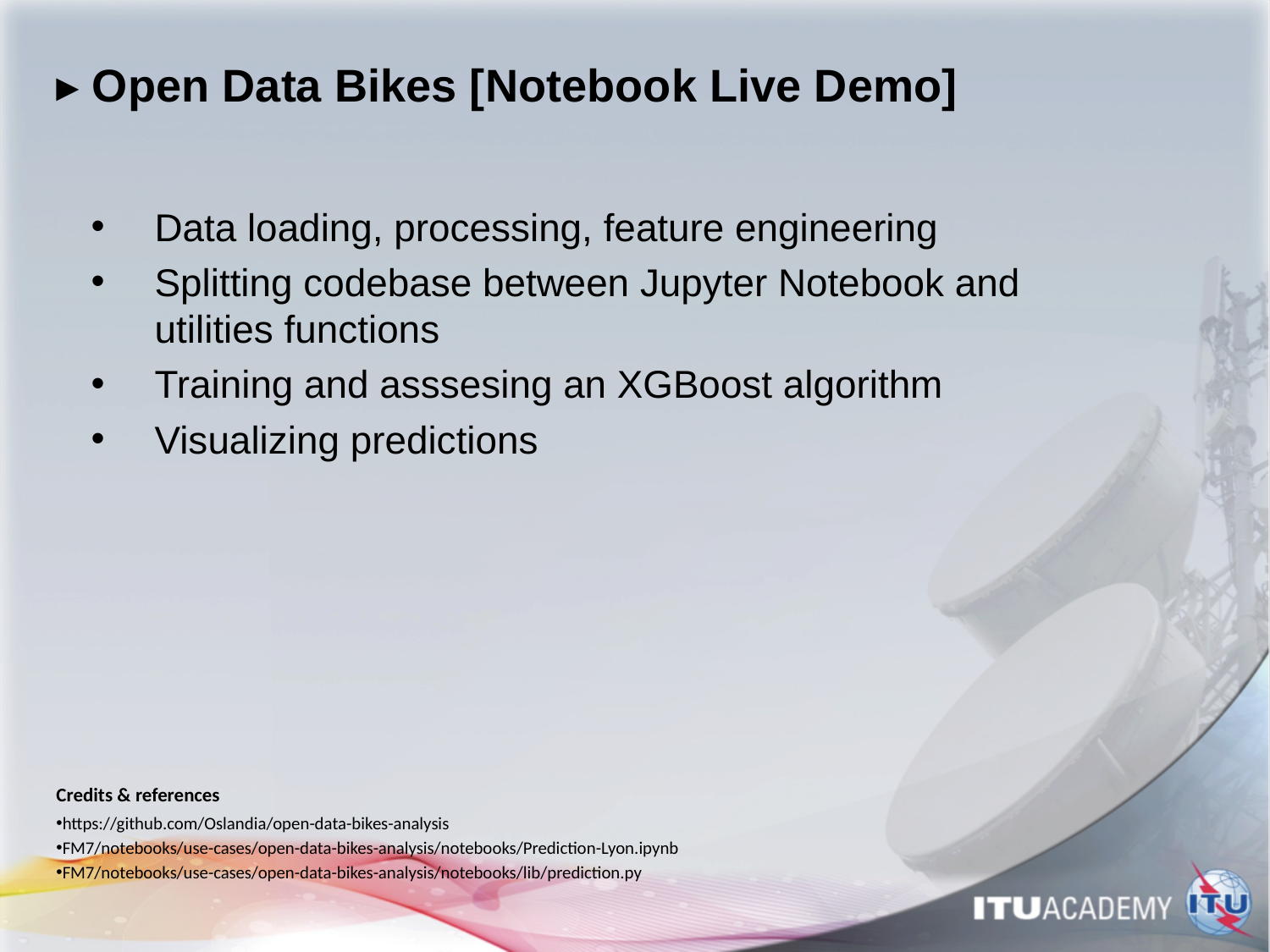

# ▸ Open Data Bikes [Notebook Live Demo]
Data loading, processing, feature engineering
Splitting codebase between Jupyter Notebook and utilities functions
Training and asssesing an XGBoost algorithm
Visualizing predictions
Credits & references
https://github.com/Oslandia/open-data-bikes-analysis
FM7/notebooks/use-cases/open-data-bikes-analysis/notebooks/Prediction-Lyon.ipynb
FM7/notebooks/use-cases/open-data-bikes-analysis/notebooks/lib/prediction.py